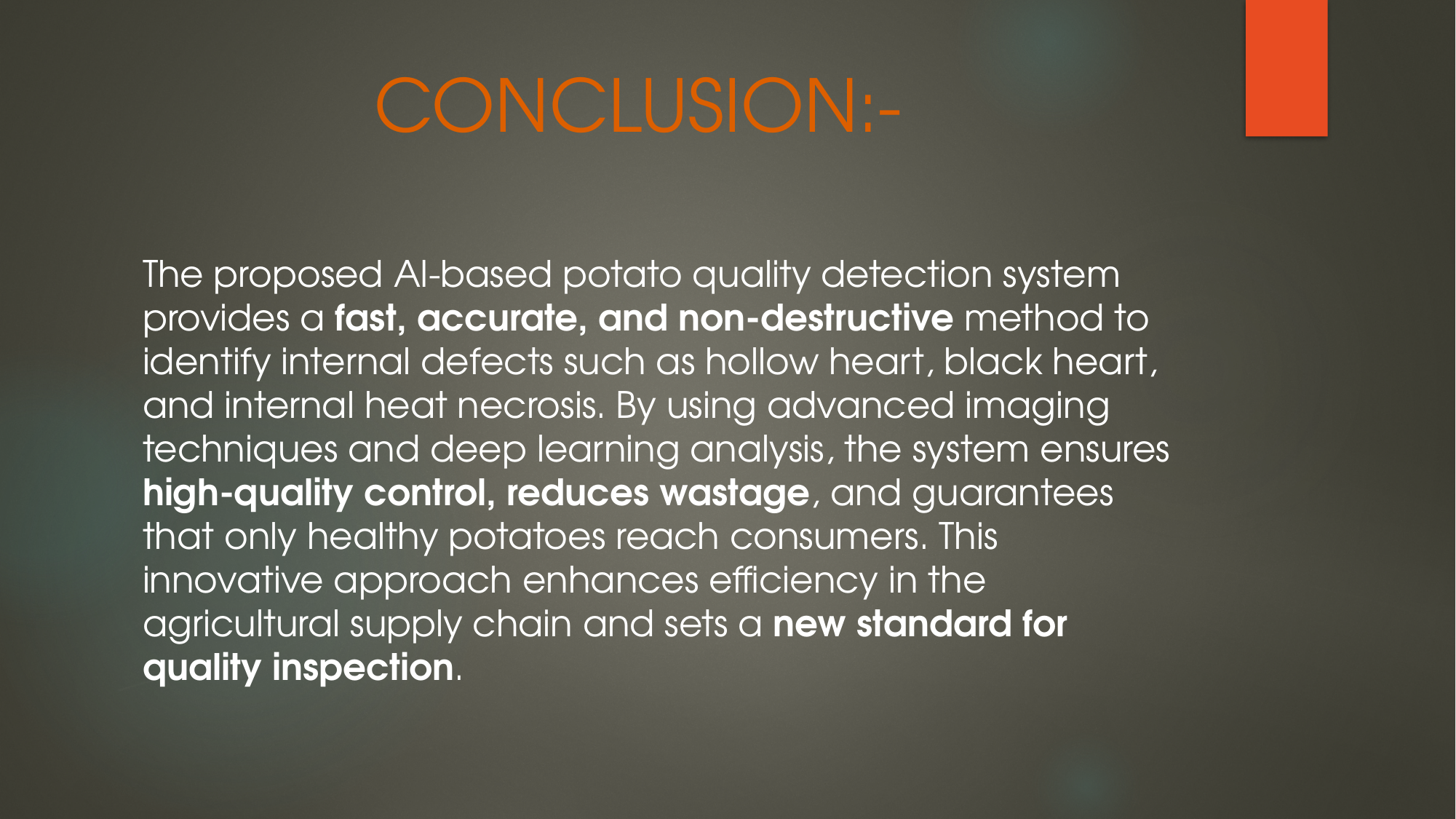

# CONCLUSION:-
The proposed AI-based potato quality detection system provides a fast, accurate, and non-destructive method to identify internal defects such as hollow heart, black heart, and internal heat necrosis. By using advanced imaging techniques and deep learning analysis, the system ensures high-quality control, reduces wastage, and guarantees that only healthy potatoes reach consumers. This innovative approach enhances efficiency in the agricultural supply chain and sets a new standard for quality inspection.